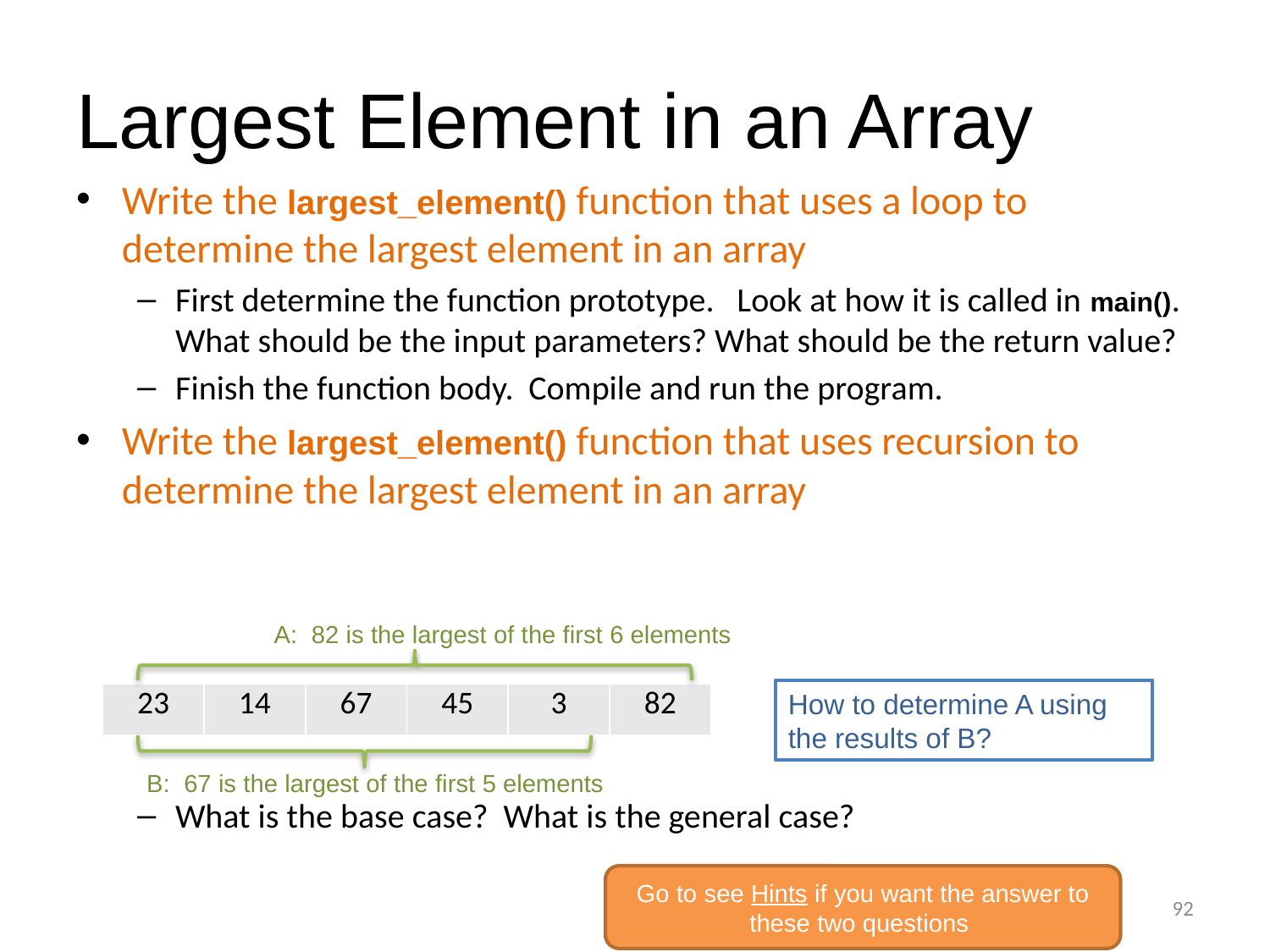

# Largest Element in an Array
Write the largest_element() function that uses a loop to determine the largest element in an array
First determine the function prototype.   Look at how it is called in main().  What should be the input parameters? What should be the return value?
Finish the function body.  Compile and run the program.
Write the largest_element() function that uses recursion to determine the largest element in an array

What is the base case?  What is the general case?

A:  82 is the largest of the first 6 elements
How to determine A using the results of B?
| 23 | 14 | 67 | 45 | 3 | 82 |
| --- | --- | --- | --- | --- | --- |
B:  67 is the largest of the first 5 elements
Go to see Hints if you want the answer to these two questions
92